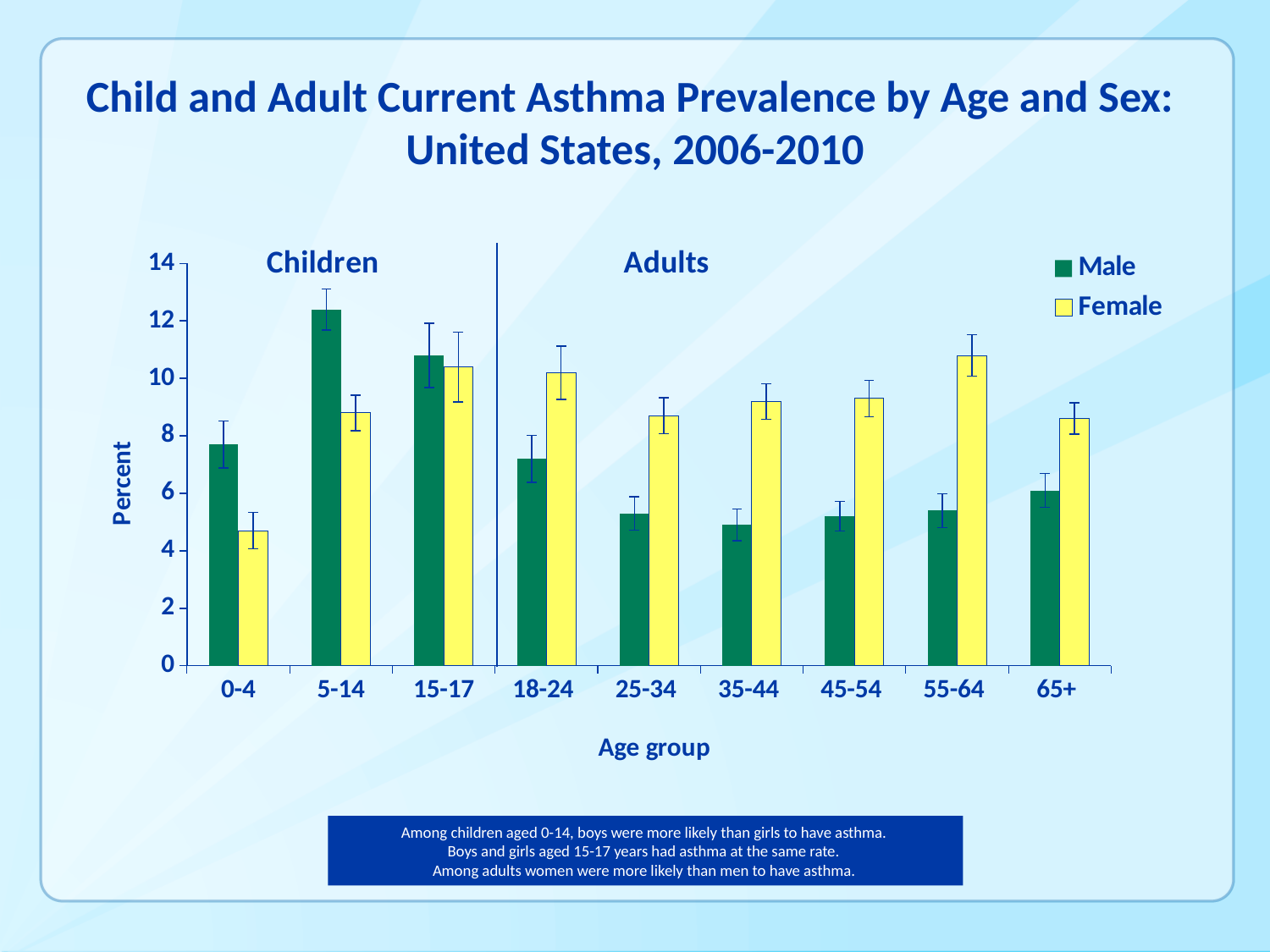

# Child and Adult Current Asthma Prevalence by Age and Sex: United States, 2006-2010

### Chart

| Category | Male | Female |
|---|---|---|
|  0-4  | 7.7 | 4.7 |
| 5-14 | 12.4 | 8.8 |
| 15-17 | 10.8 | 10.4 |
| 18-24  | 7.2 | 10.2 |
| 25-34  | 5.3 | 8.7 |
| 35-44  | 4.9 | 9.2 |
| 45-54  | 5.2 | 9.3 |
| 55-64  | 5.4 | 10.8 |
| 65+  | 6.1 | 8.6 |
Among children aged 0-14, boys were more likely than girls to have asthma.
Boys and girls aged 15-17 years had asthma at the same rate..
Among adults women were more likely than men to have asthma.